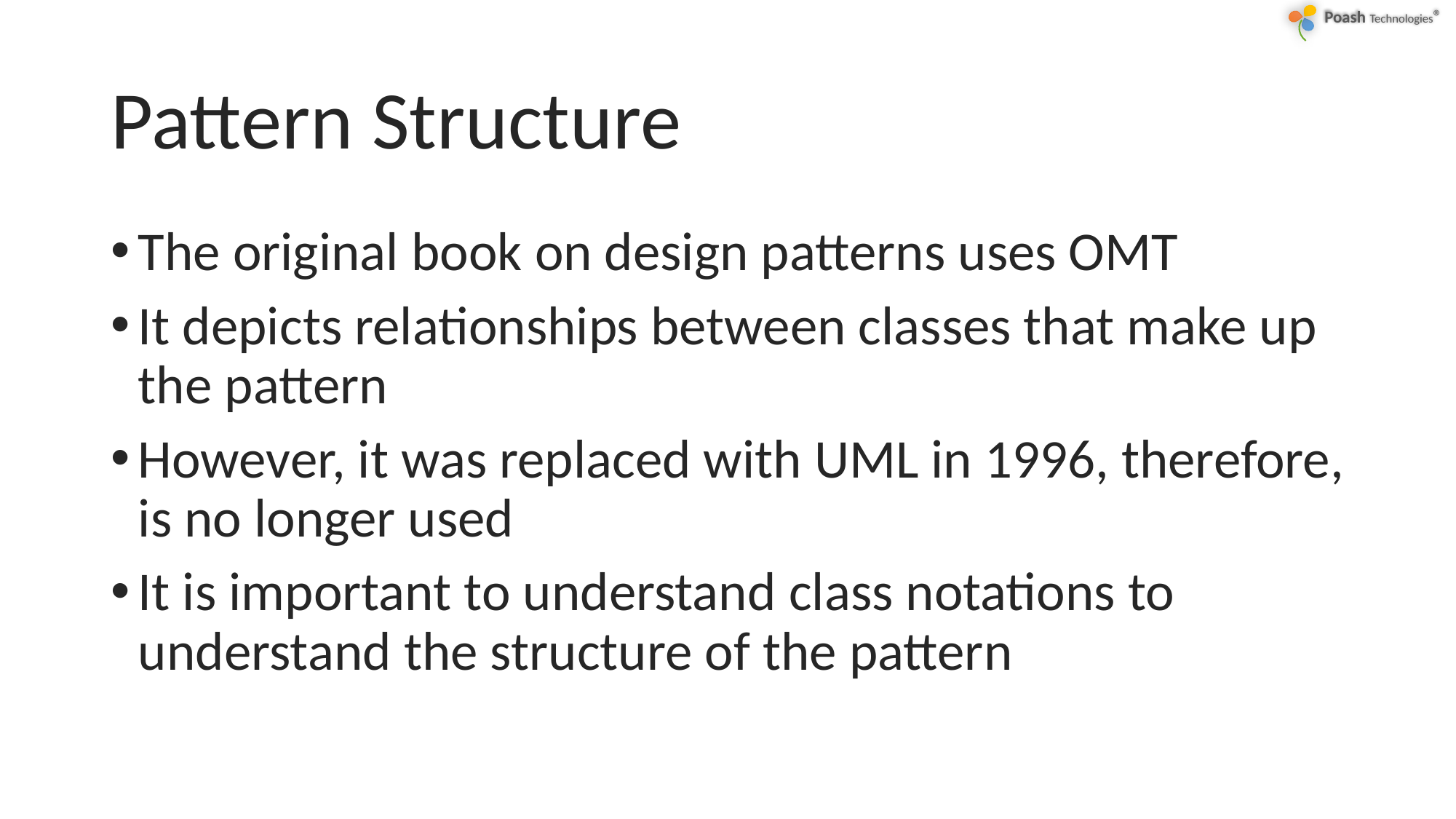

# Pattern Structure
The original book on design patterns uses OMT
It depicts relationships between classes that make up the pattern
However, it was replaced with UML in 1996, therefore, is no longer used
It is important to understand class notations to understand the structure of the pattern